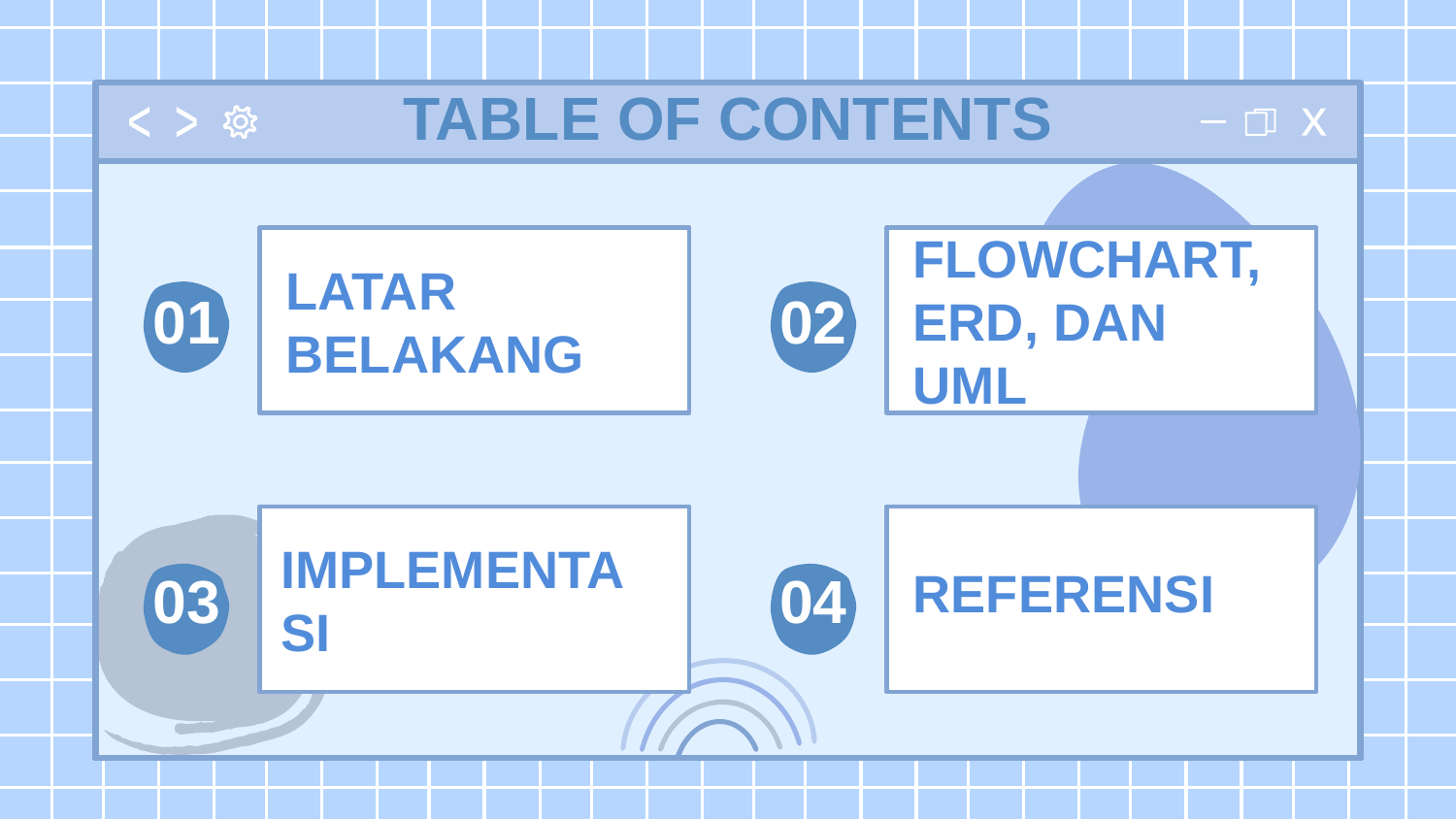

# TABLE OF CONTENTS

LATAR BELAKANG
FLOWCHART, ERD, DAN UML
01
02

REFERENSI
IMPLEMENTASI

03
04